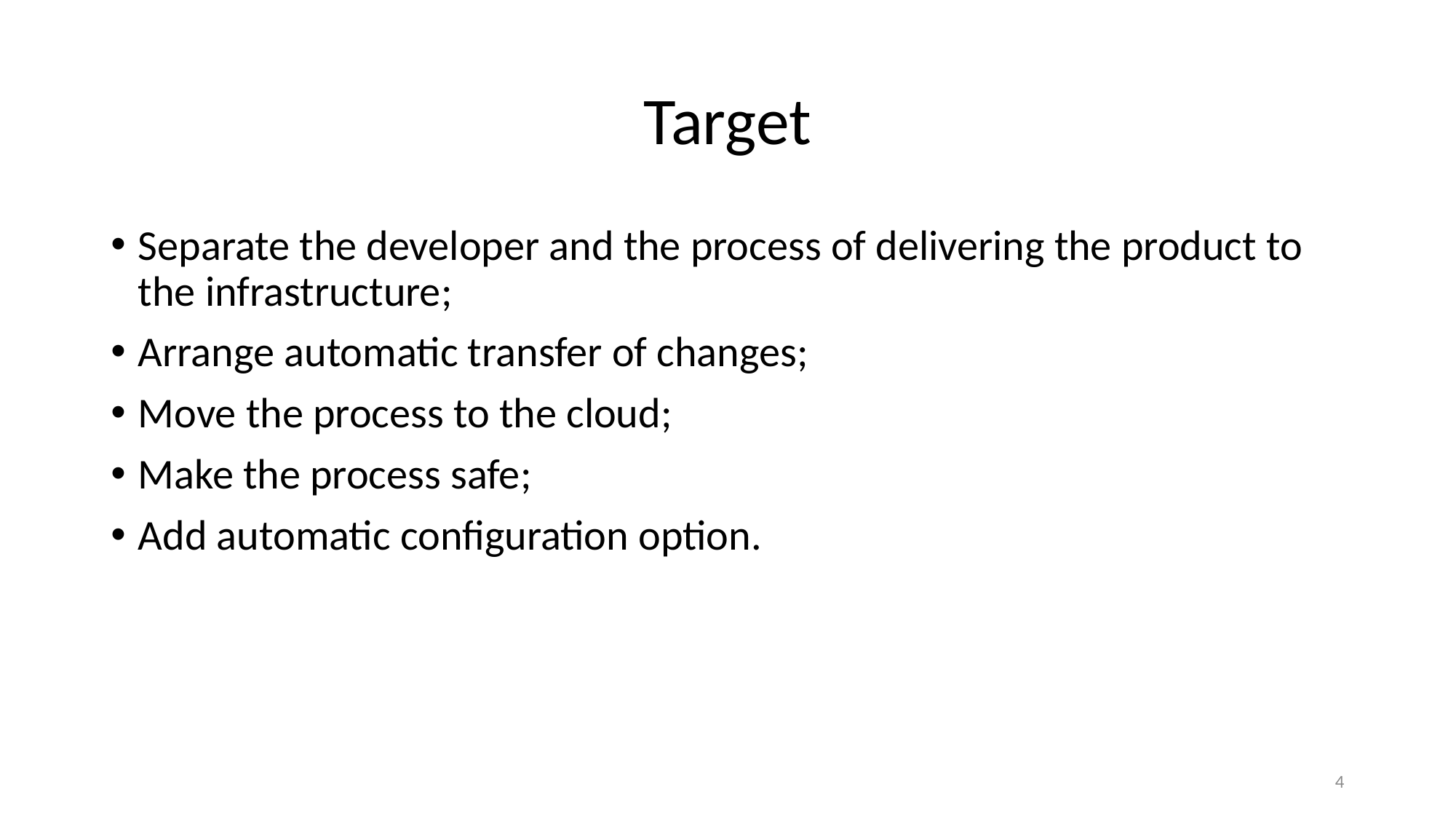

# Target
Separate the developer and the process of delivering the product to the infrastructure;
Arrange automatic transfer of changes;
Move the process to the cloud;
Make the process safe;
Add automatic configuration option.

4